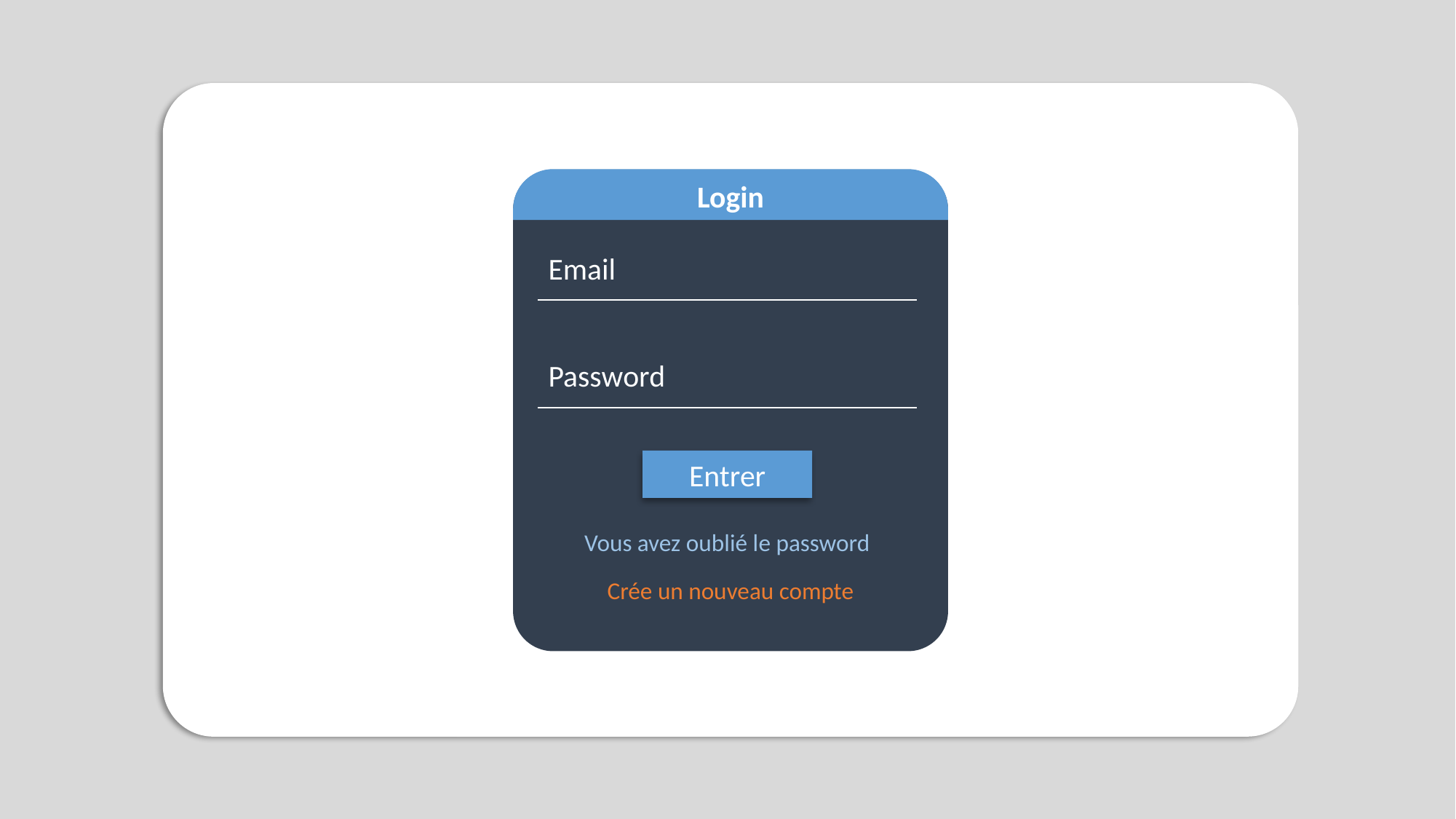

Login
Email
Password
Entrer
Vous avez oublié le password
Crée un nouveau compte